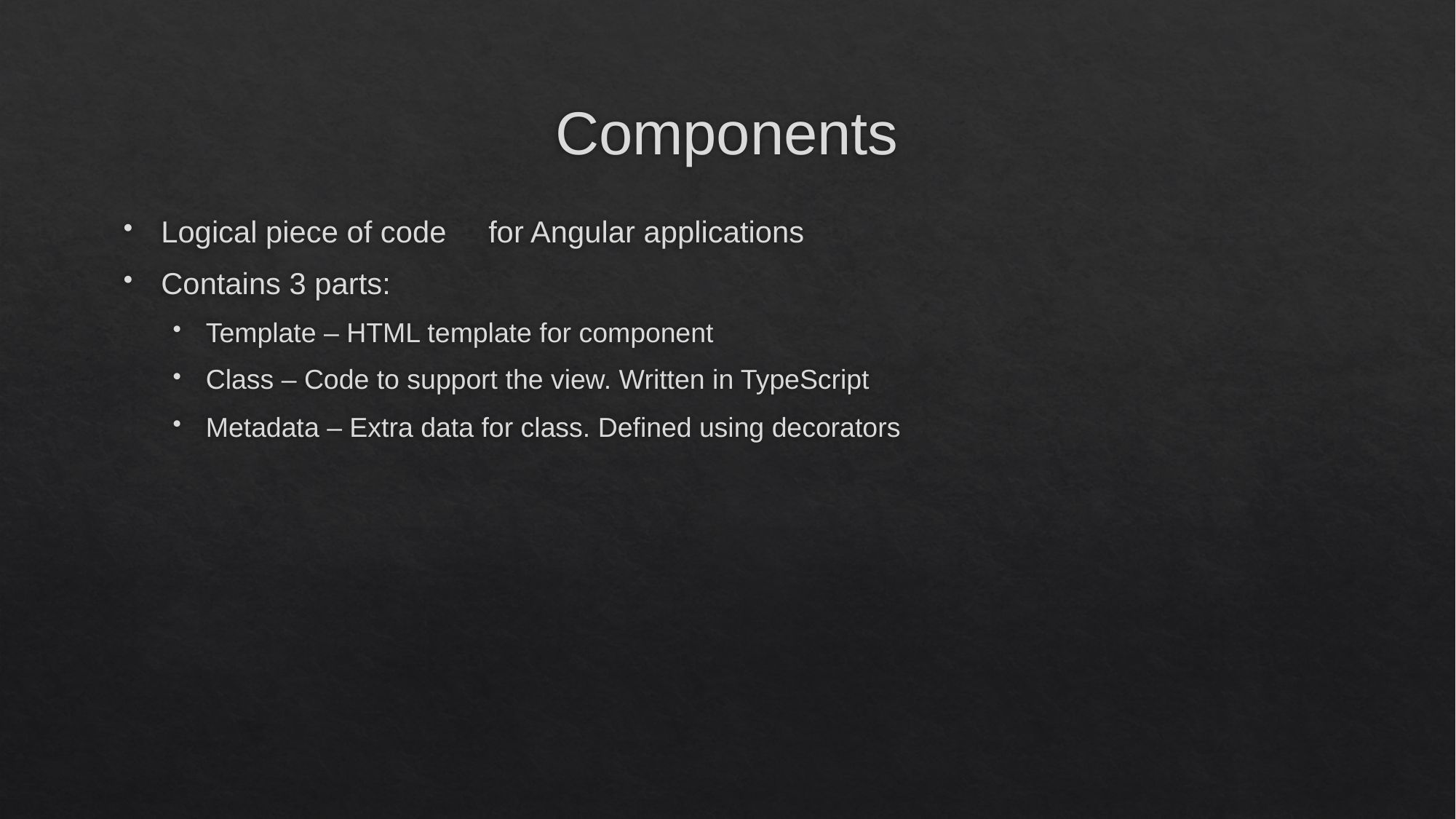

# Components
Logical piece of code	for Angular applications
Contains 3 parts:
Template – HTML template for component
Class – Code to support the view. Written in TypeScript
Metadata – Extra data for class. Defined using decorators